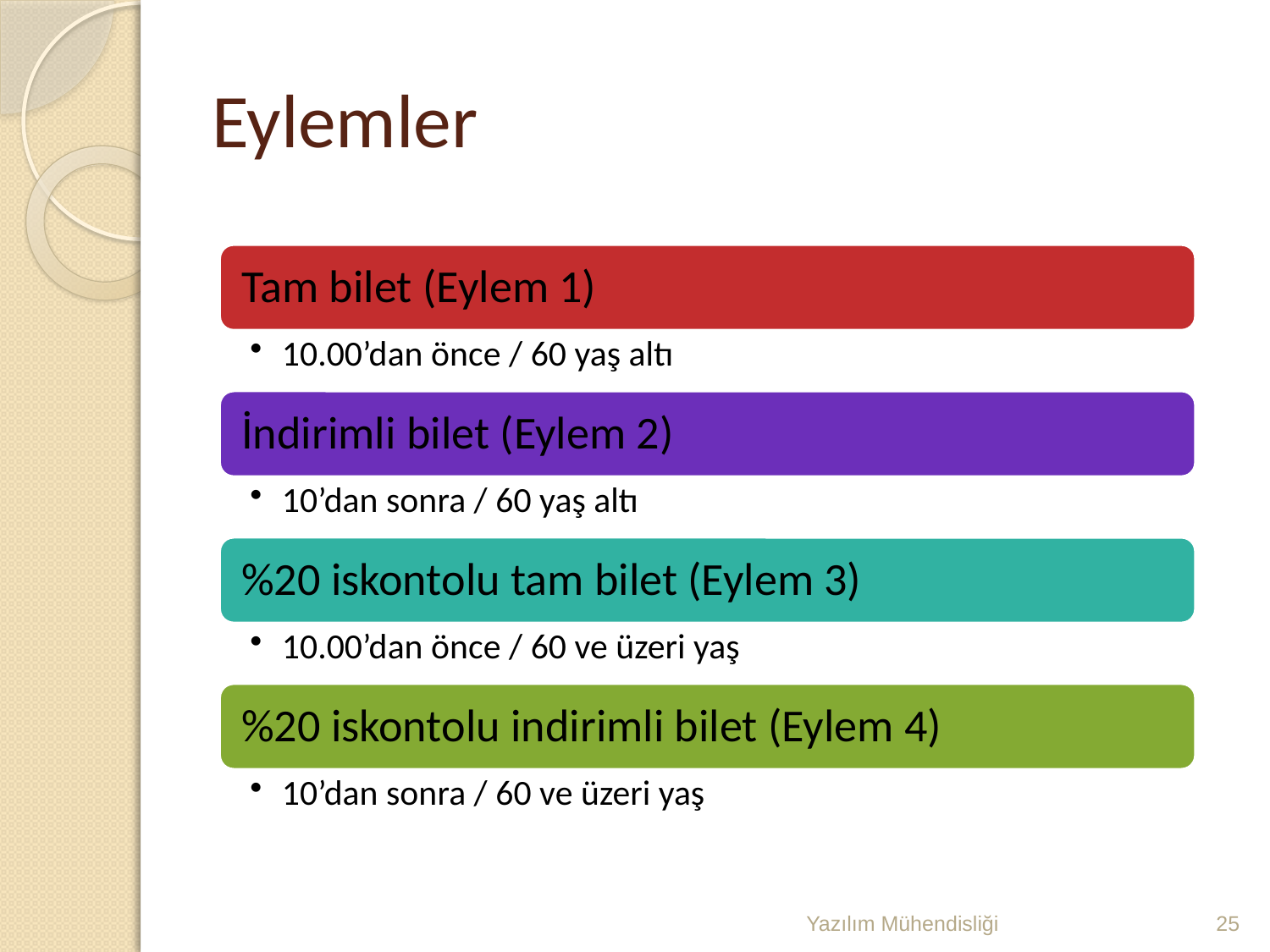

# Eylemler
Tam bilet (Eylem 1)
10.00’dan önce / 60 yaş altı
İndirimli bilet (Eylem 2)
10’dan sonra / 60 yaş altı
%20 iskontolu tam bilet (Eylem 3)
10.00’dan önce / 60 ve üzeri yaş
%20 iskontolu indirimli bilet (Eylem 4)
10’dan sonra / 60 ve üzeri yaş
Yazılım Mühendisliği
25